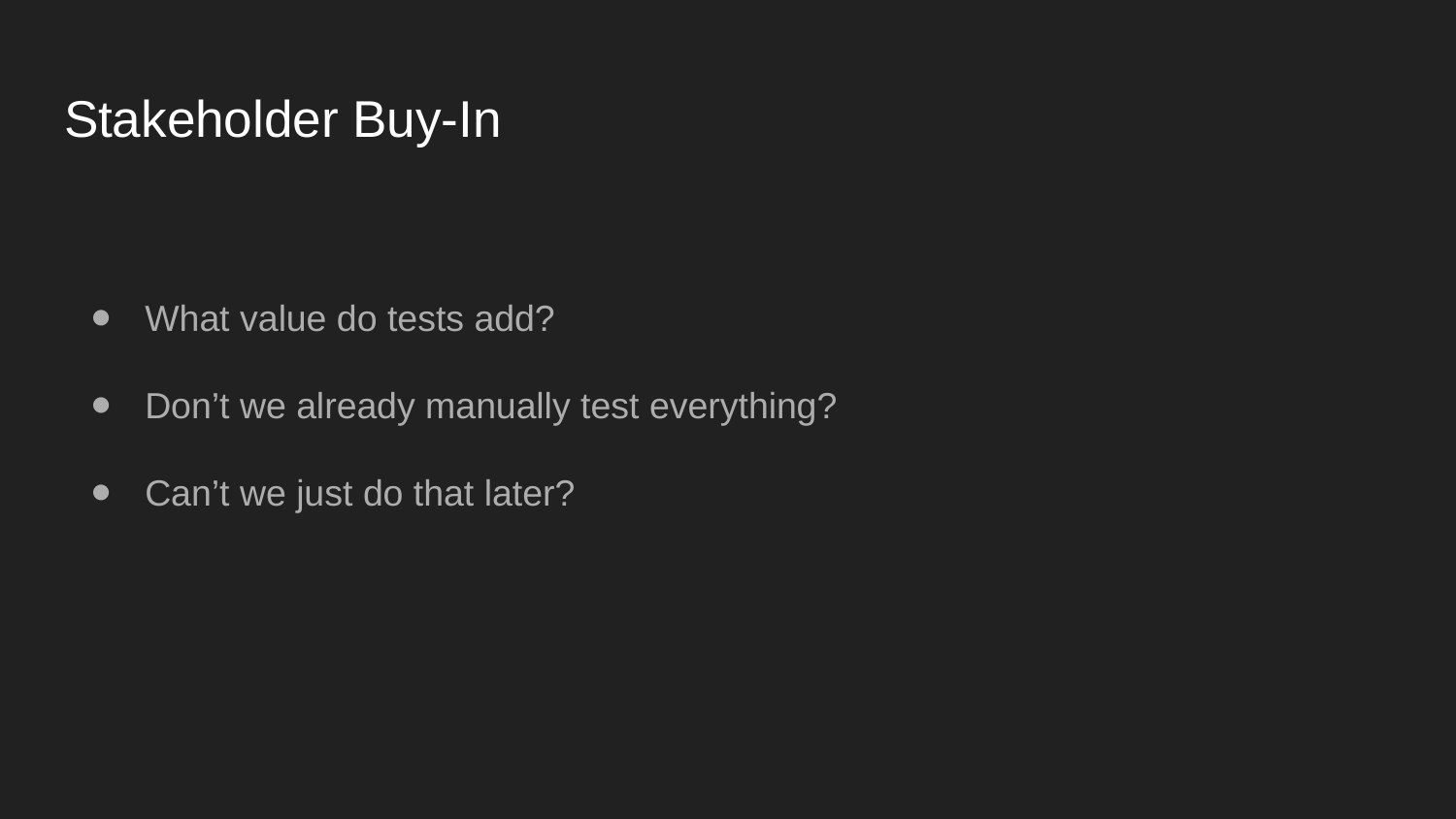

# Stakeholder Buy-In
What value do tests add?
Don’t we already manually test everything?
Can’t we just do that later?